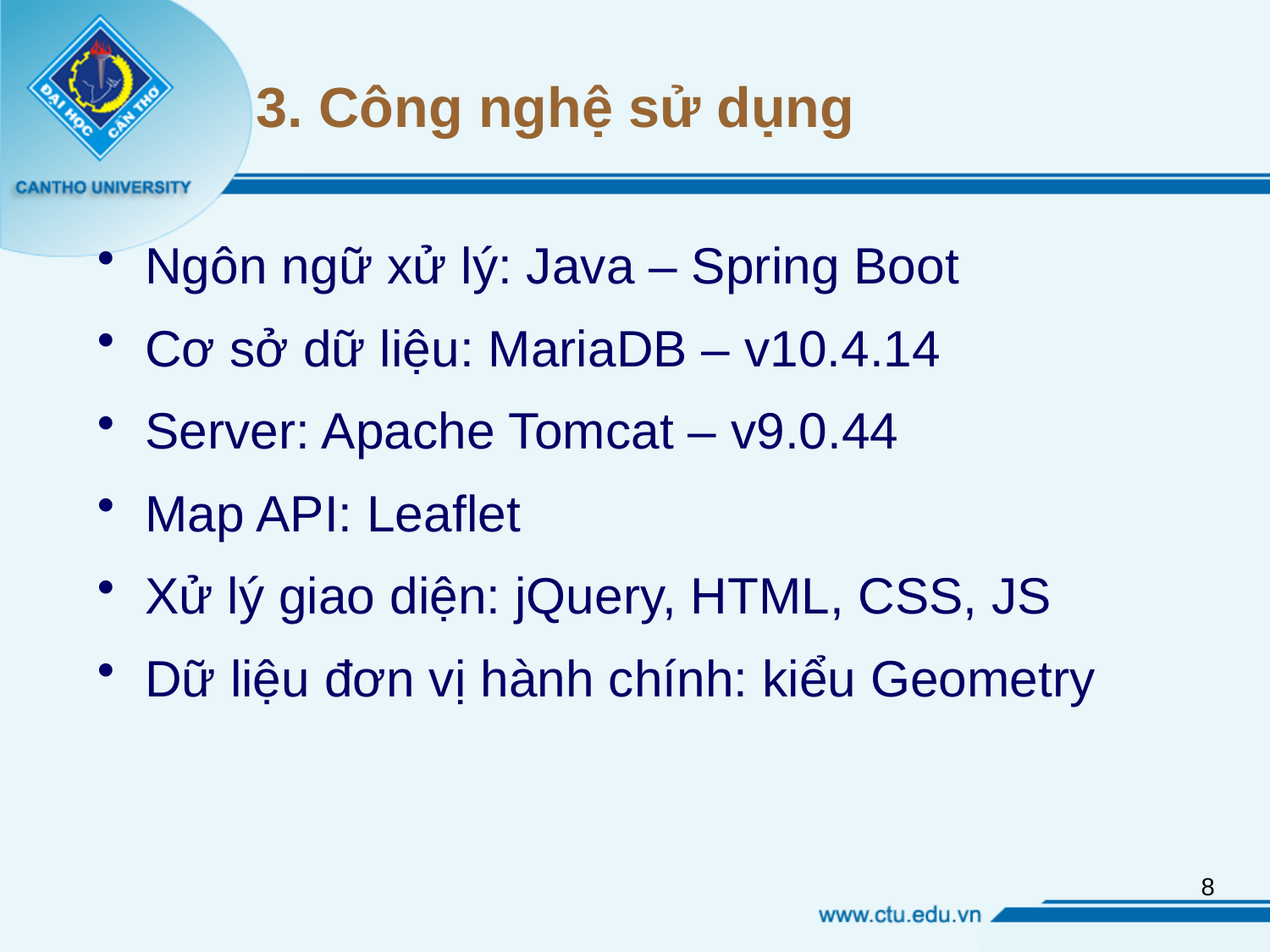

# 3. Công nghệ sử dụng
Ngôn ngữ xử lý: Java – Spring Boot
Cơ sở dữ liệu: MariaDB – v10.4.14
Server: Apache Tomcat – v9.0.44
Map API: Leaflet
Xử lý giao diện: jQuery, HTML, CSS, JS
Dữ liệu đơn vị hành chính: kiểu Geometry
8